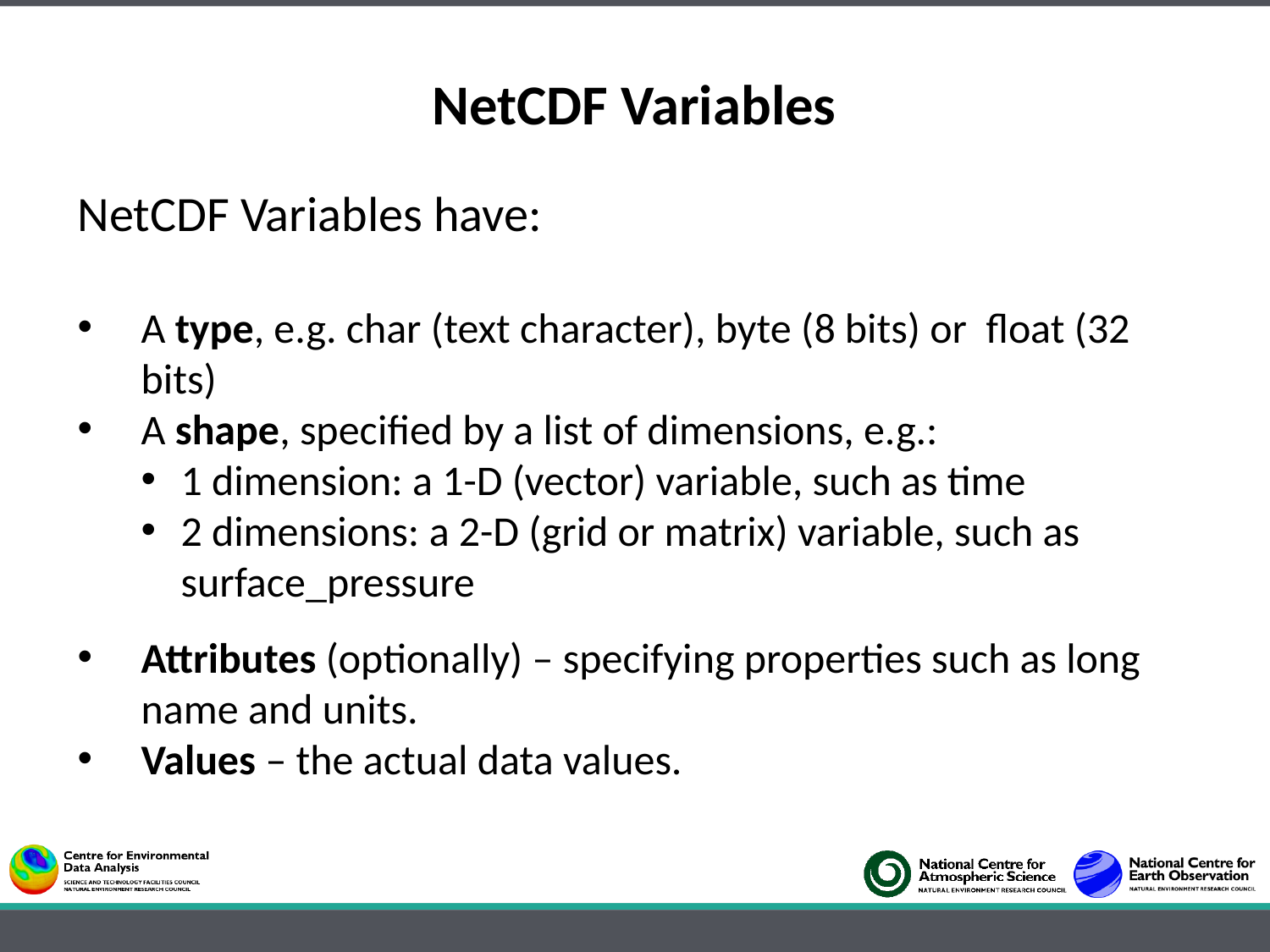

NetCDF Variables
NetCDF Variables have:

A type, e.g. char (text character), byte (8 bits) or  float (32 bits)
A shape, specified by a list of dimensions, e.g.:
1 dimension: a 1-D (vector) variable, such as time
2 dimensions: a 2-D (grid or matrix) variable, such as surface_pressure

Attributes (optionally) – specifying properties such as long name and units.
Values – the actual data values.